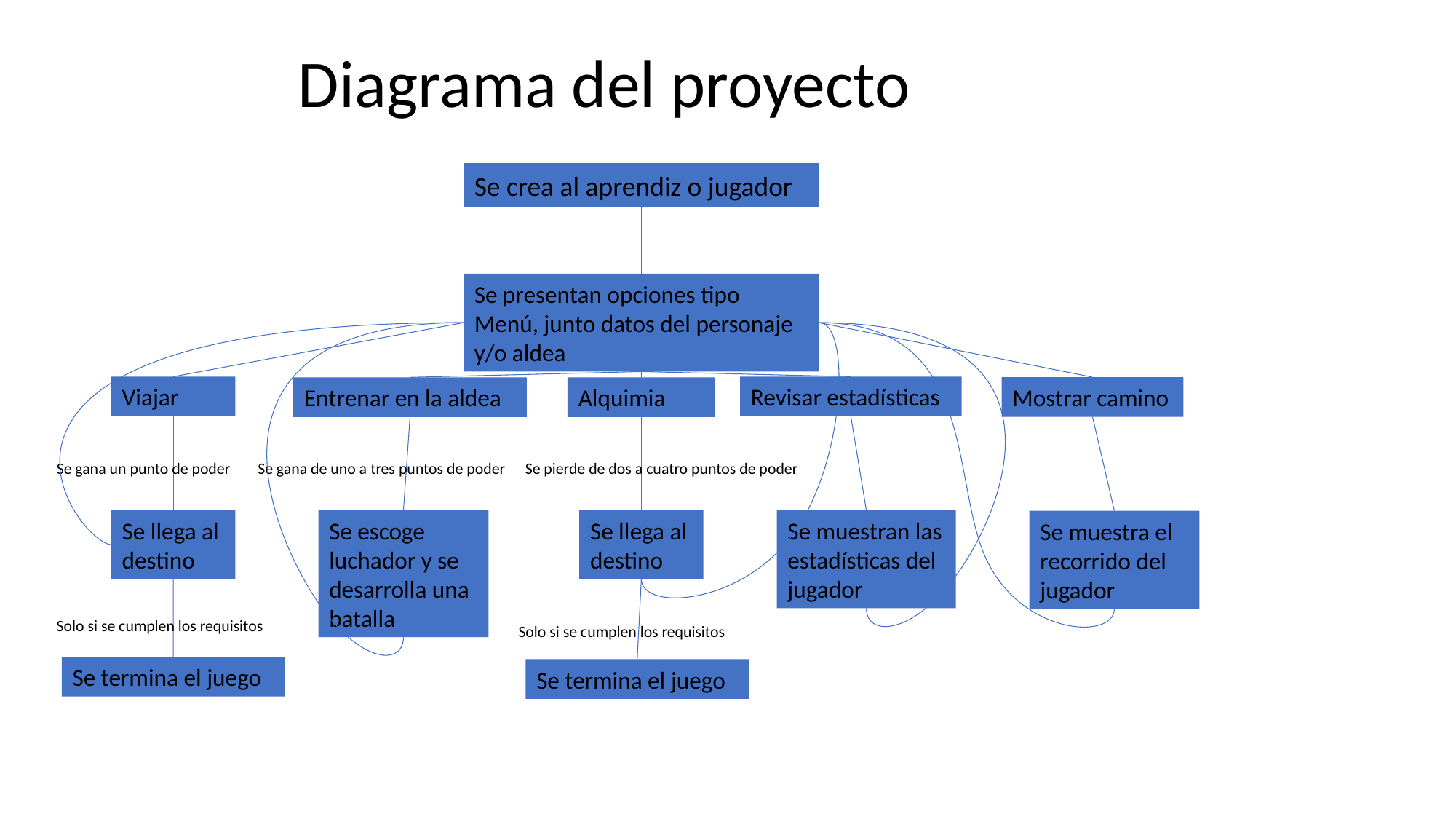

# Diagrama del proyecto
Se crea al aprendiz o jugador
Se presentan opciones tipo Menú, junto datos del personaje y/o aldea
Viajar
Revisar estadísticas
Mostrar camino
Entrenar en la aldea
Alquimia
Se gana un punto de poder
Se gana de uno a tres puntos de poder
Se pierde de dos a cuatro puntos de poder
Se llega al destino
Se muestran las estadísticas del jugador
Se llega al destino
Se escoge luchador y se desarrolla una batalla
Se muestra el recorrido del jugador
Solo si se cumplen los requisitos
Solo si se cumplen los requisitos
Se termina el juego
Se termina el juego